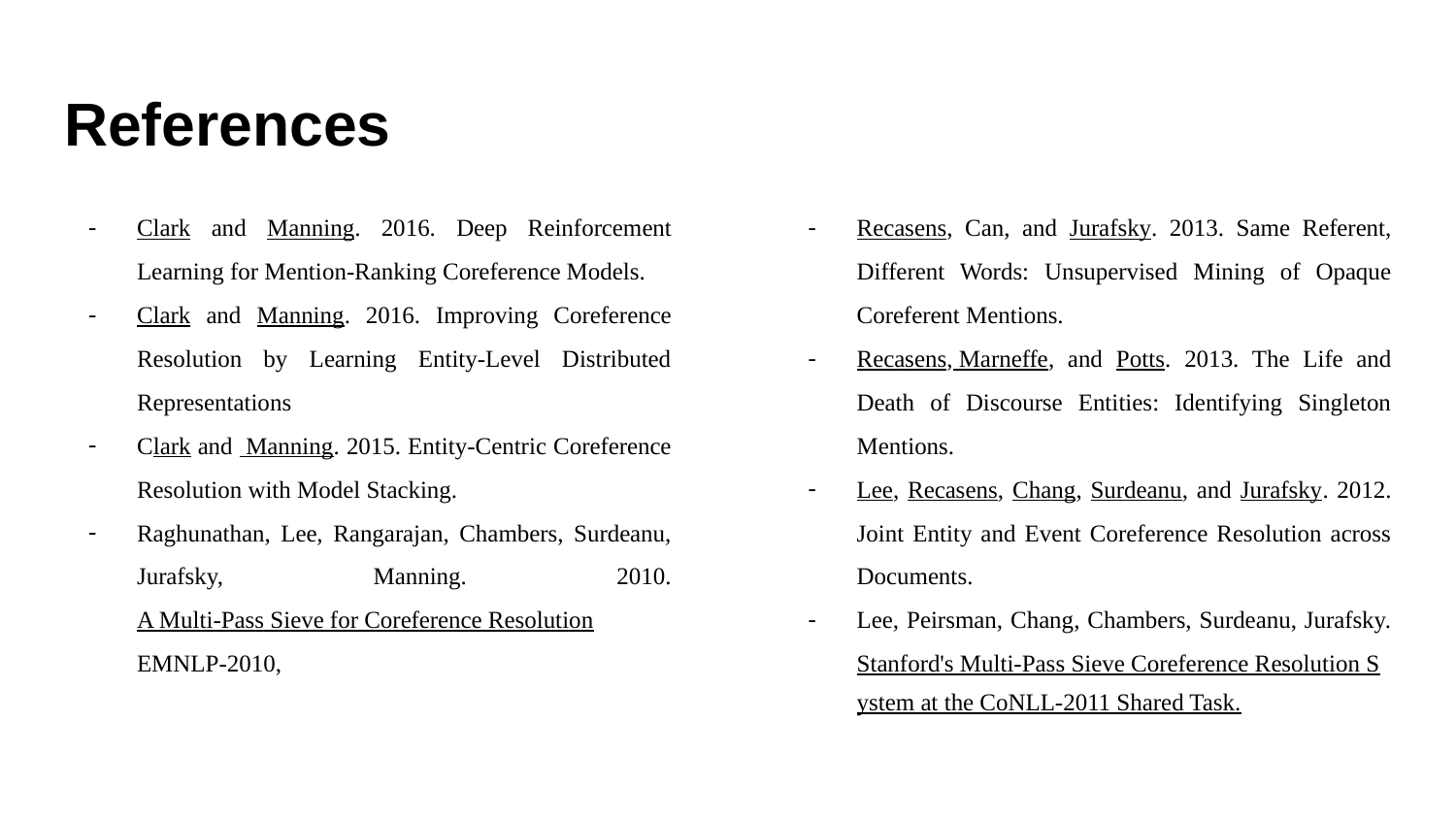

# References
Clark and Manning. 2016. Deep Reinforcement Learning for Mention-Ranking Coreference Models.
Clark and Manning. 2016. Improving Coreference Resolution by Learning Entity-Level Distributed Representations
Clark and  Manning. 2015. Entity-Centric Coreference Resolution with Model Stacking.
Raghunathan, Lee, Rangarajan, Chambers, Surdeanu, Jurafsky, Manning. 2010. A Multi-Pass Sieve for Coreference Resolution EMNLP-2010,
Recasens, Can, and Jurafsky. 2013. Same Referent, Different Words: Unsupervised Mining of Opaque Coreferent Mentions.
Recasens, Marneffe, and Potts. 2013. The Life and Death of Discourse Entities: Identifying Singleton Mentions.
Lee, Recasens, Chang, Surdeanu, and Jurafsky. 2012. Joint Entity and Event Coreference Resolution across Documents.
Lee, Peirsman, Chang, Chambers, Surdeanu, Jurafsky.Stanford's Multi-Pass Sieve Coreference Resolution System at the CoNLL-2011 Shared Task.